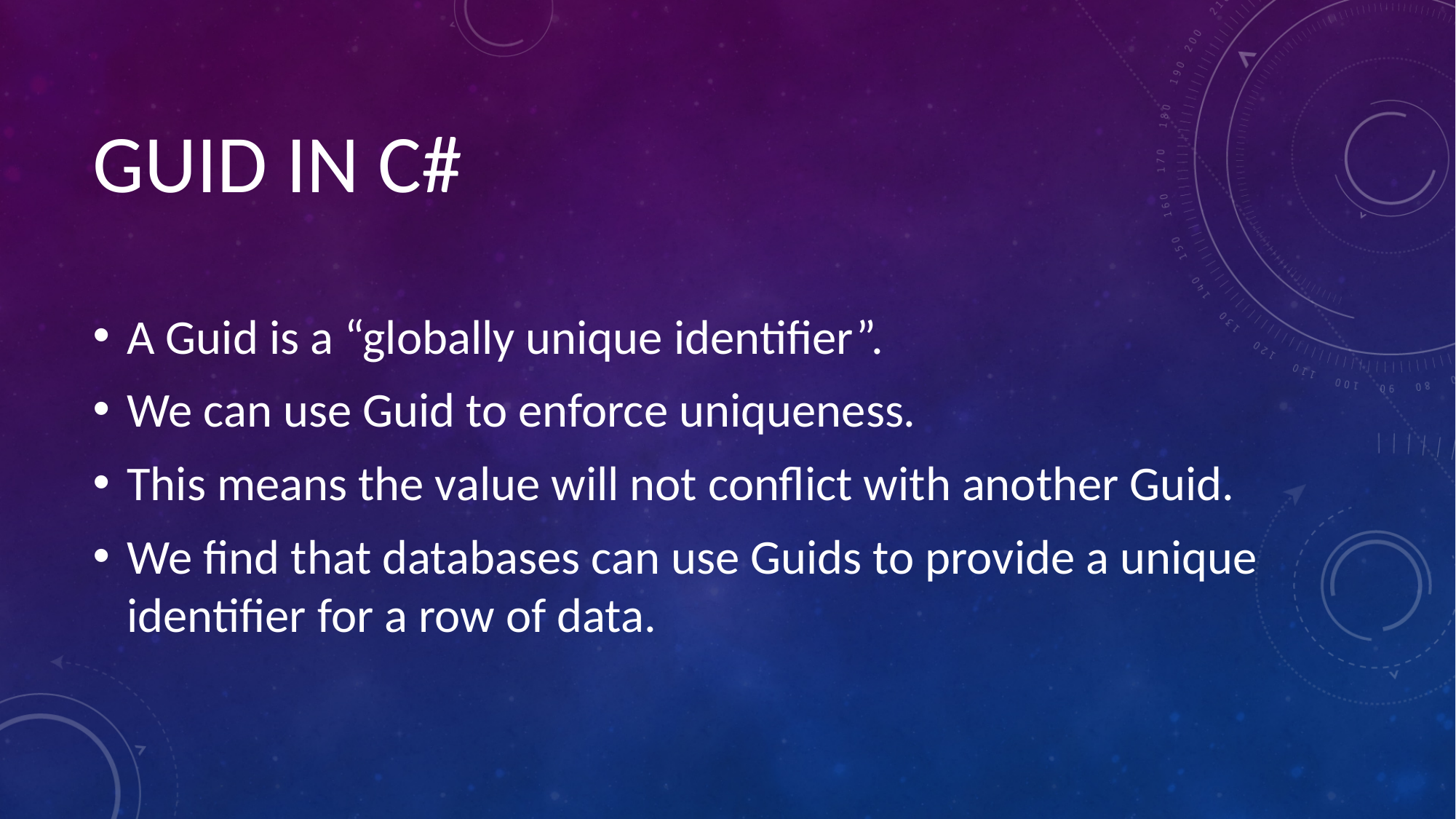

# GUID IN C#
A Guid is a “globally unique identifier”.
We can use Guid to enforce uniqueness.
This means the value will not conflict with another Guid.
We find that databases can use Guids to provide a unique identifier for a row of data.